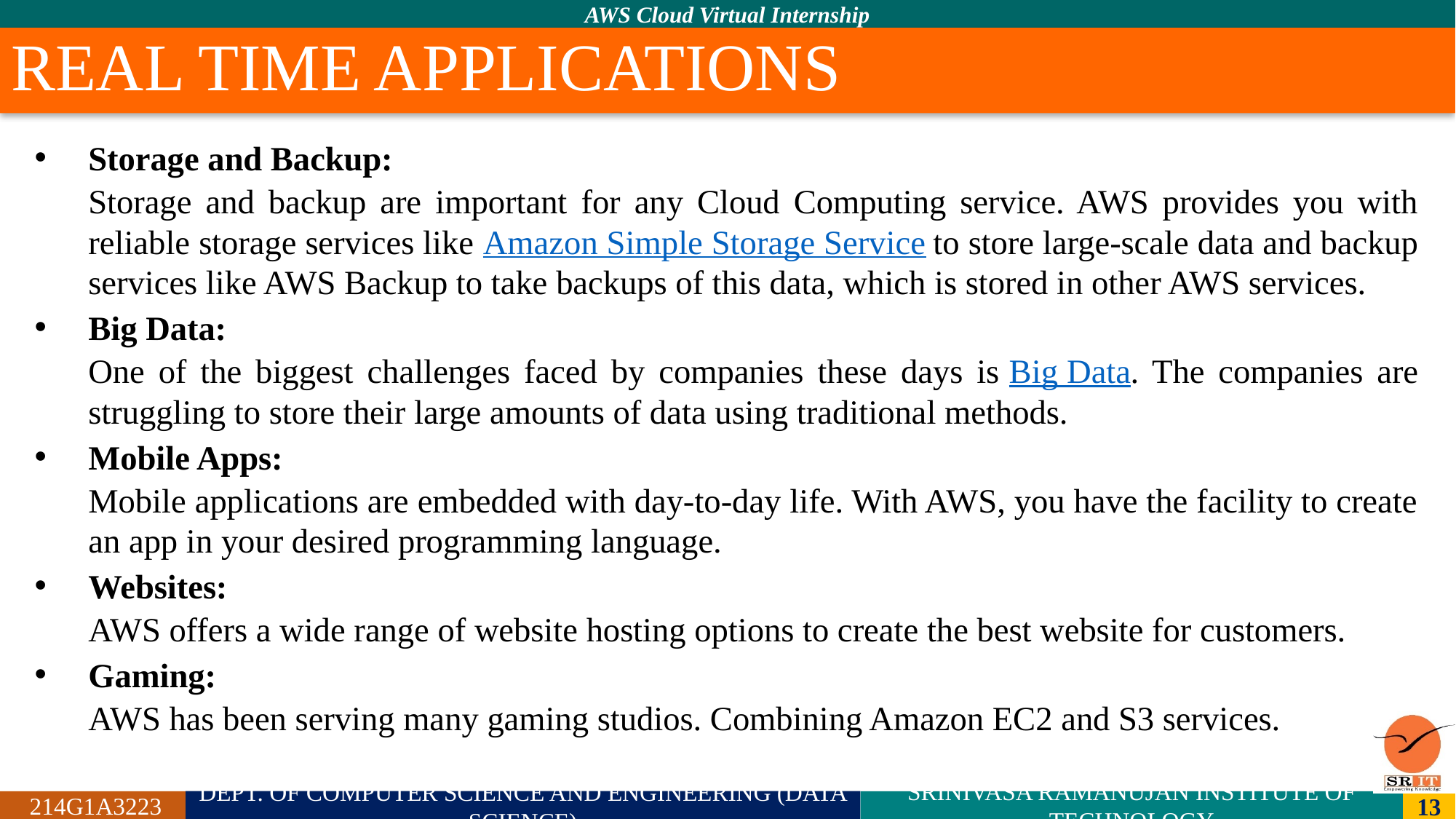

# REAL TIME APPLICATIONS
Storage and Backup:
Storage and backup are important for any Cloud Computing service. AWS provides you with reliable storage services like Amazon Simple Storage Service to store large-scale data and backup services like AWS Backup to take backups of this data, which is stored in other AWS services.
﻿Big Data:
One of the biggest challenges faced by companies these days is Big Data. The companies are struggling to store their large amounts of data using traditional methods.
﻿Mobile Apps:
Mobile applications are embedded with day-to-day life. With AWS, you have the facility to create an app in your desired programming language.
﻿Websites:
AWS offers a wide range of website hosting options to create the best website for customers.
Gaming:
AWS has been serving many gaming studios. Combining Amazon EC2 and S3 services.